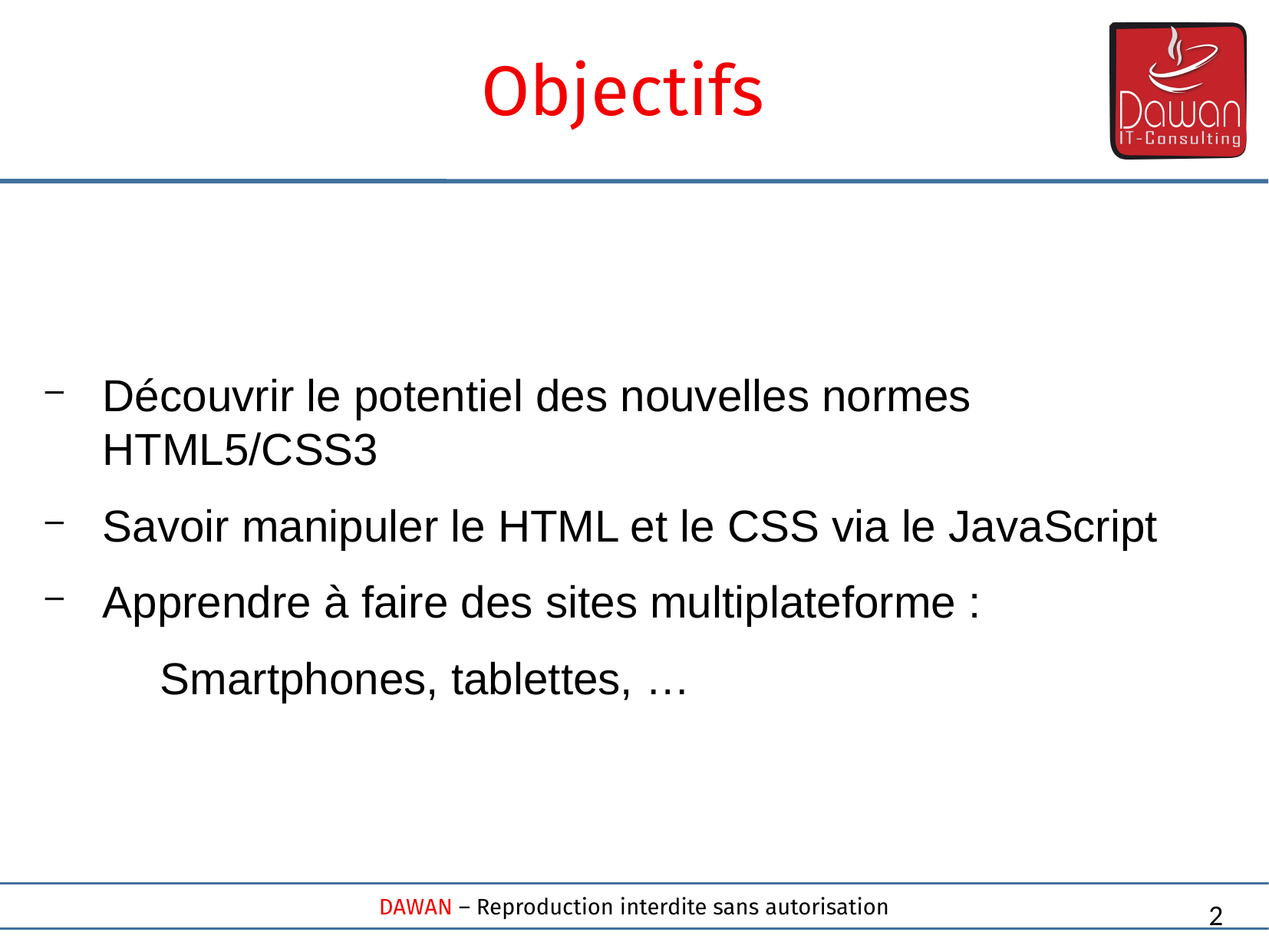

Objectifs
Découvrir le potentiel des nouvelles normes HTML5/CSS3
Savoir manipuler le HTML et le CSS via le JavaScript
Apprendre à faire des sites multiplateforme :
	Smartphones, tablettes, …
2